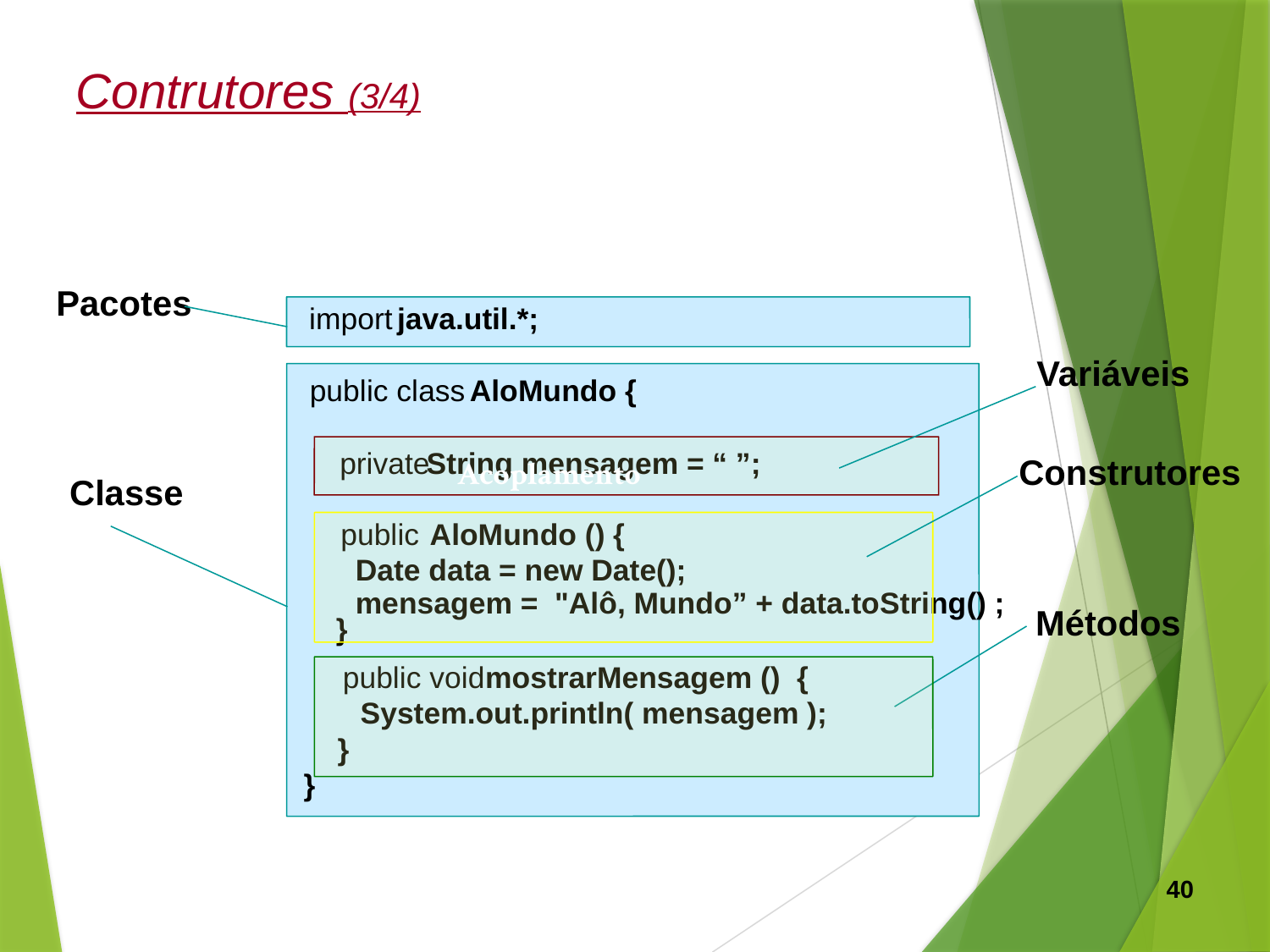

Contrutores (3/4)
Pacotes

import
 java.util.*;

public class
 AloMundo {

private
 String mensagem = “ ”;

public
AloMundo () {

        Date data = new Date();
        mensagem =  "Alô, Mundo” + data.toString() ;

}

public void
 mostrarMensagem ()  {

        System.out.println( mensagem );

    }

}

Variáveis

Acoplamento
Construtores
Classe

Métodos

40